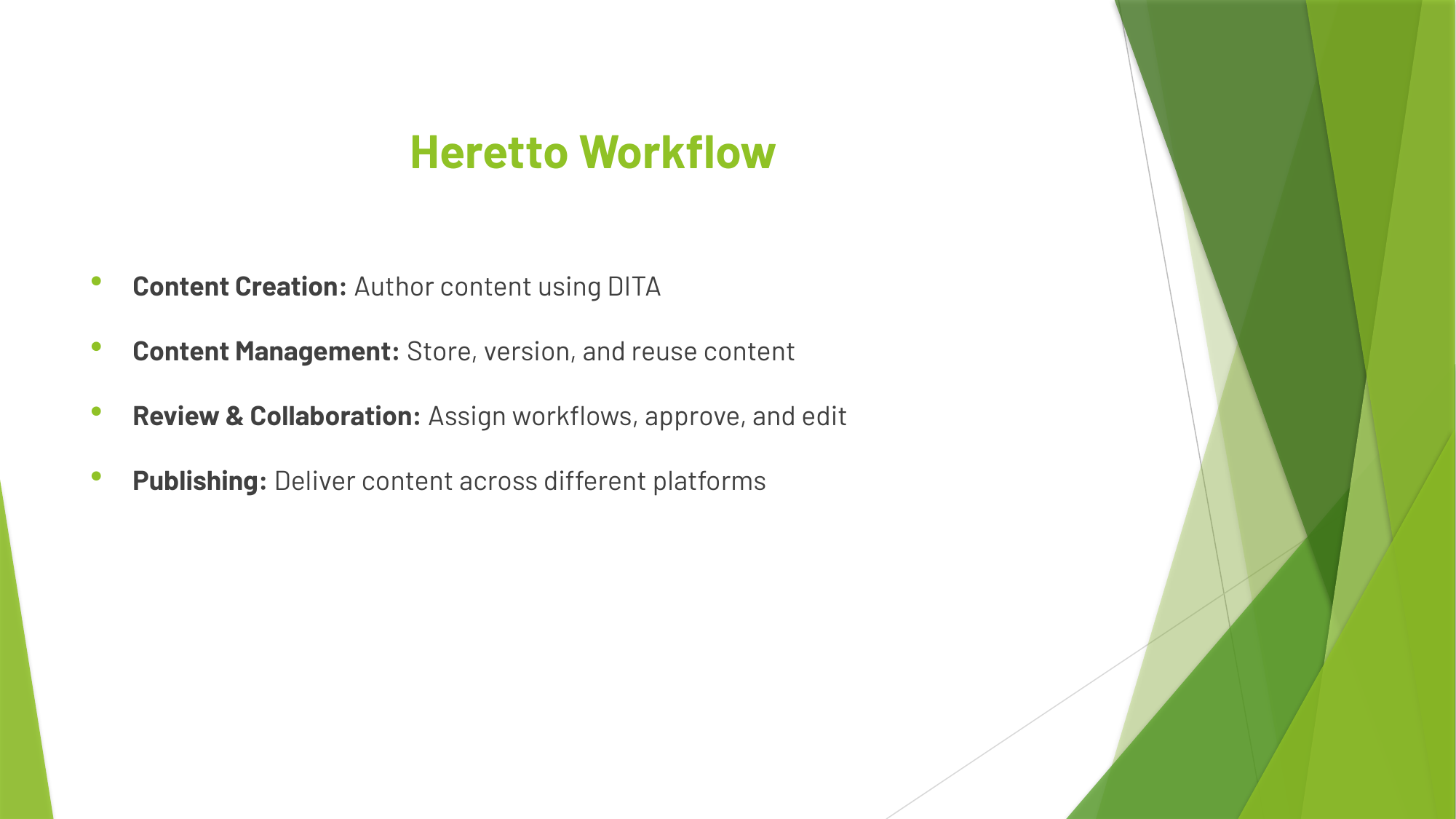

# Heretto Workflow
Content Creation: Author content using DITA
Content Management: Store, version, and reuse content
Review & Collaboration: Assign workflows, approve, and edit
Publishing: Deliver content across different platforms